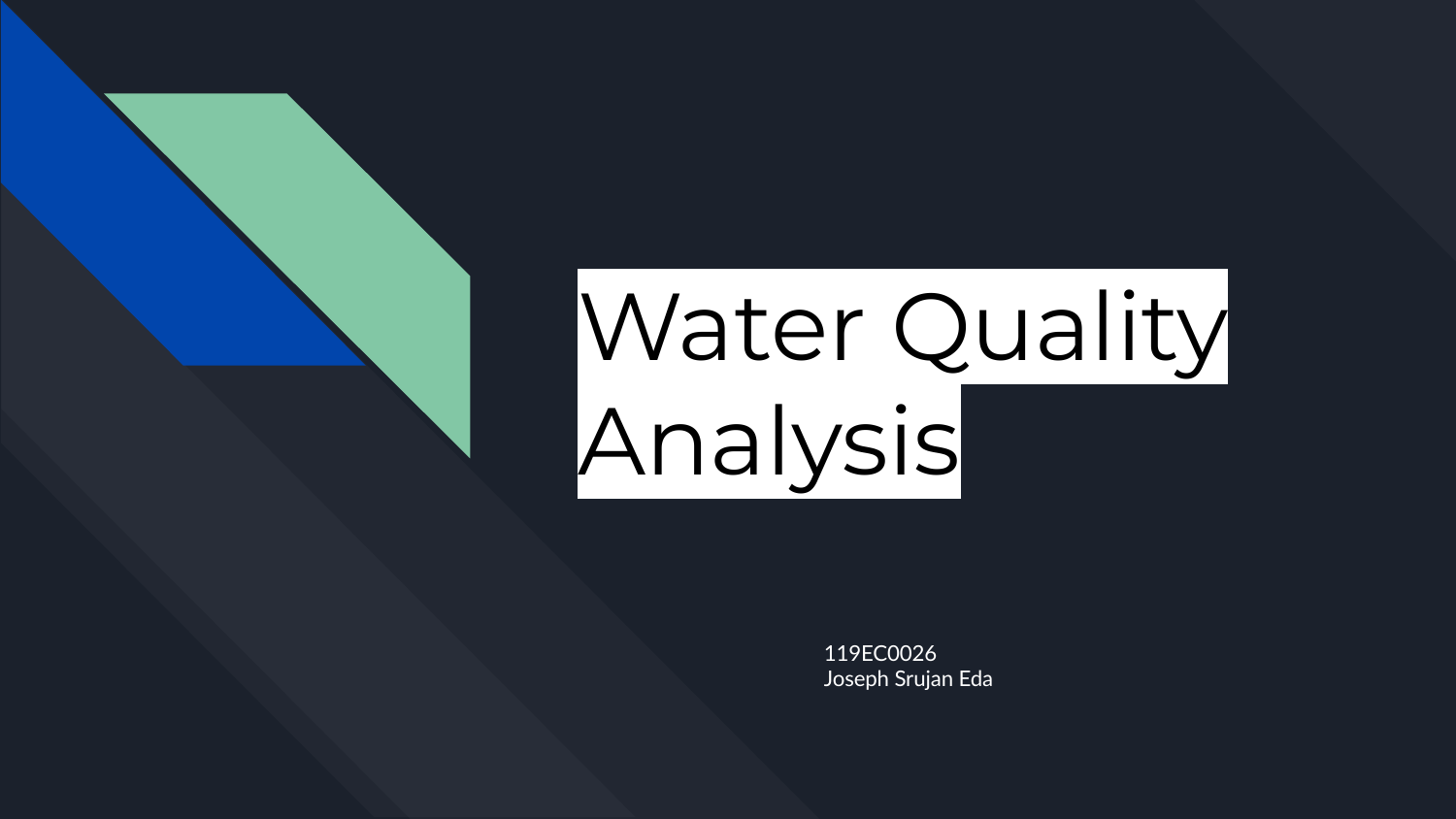

# Water Quality Analysis
119EC0026
Joseph Srujan Eda